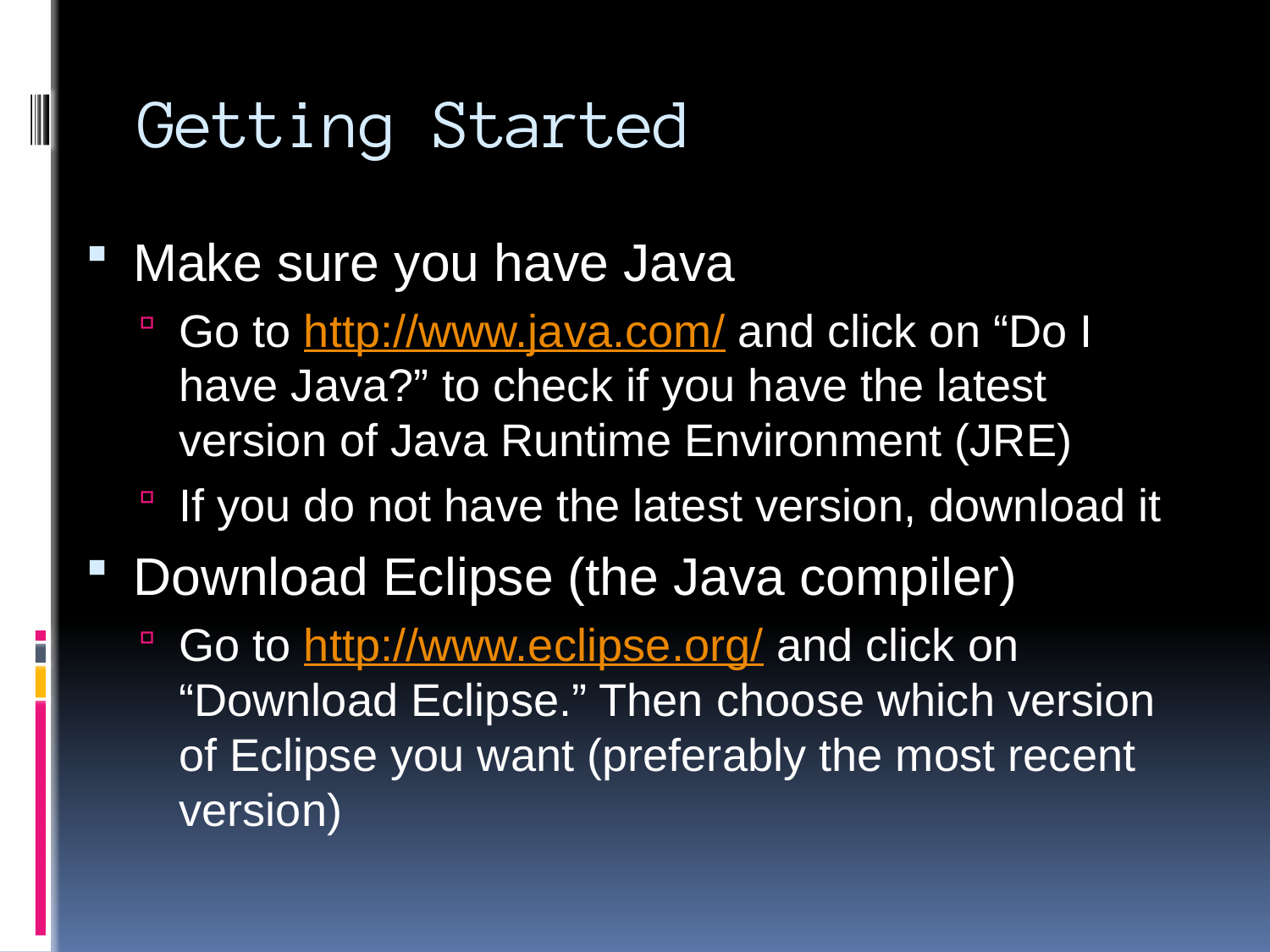

# Getting Started
Make sure you have Java
Go to http://www.java.com/ and click on “Do I have Java?” to check if you have the latest version of Java Runtime Environment (JRE)
If you do not have the latest version, download it
Download Eclipse (the Java compiler)
Go to http://www.eclipse.org/ and click on “Download Eclipse.” Then choose which version of Eclipse you want (preferably the most recent version)